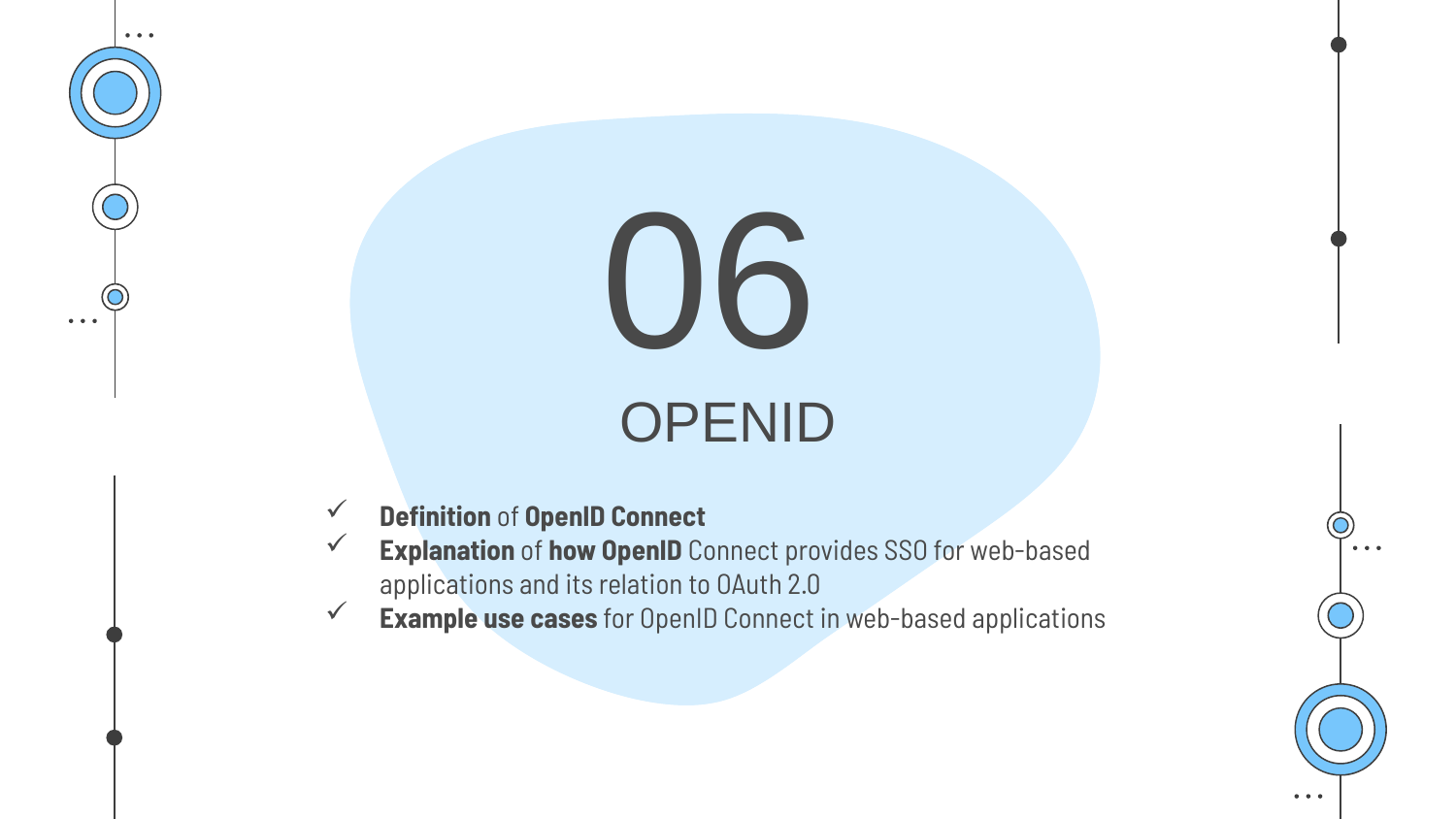

06
# OPENID
Definition of OpenID Connect
Explanation of how OpenID Connect provides SSO for web-based applications and its relation to OAuth 2.0
Example use cases for OpenID Connect in web-based applications